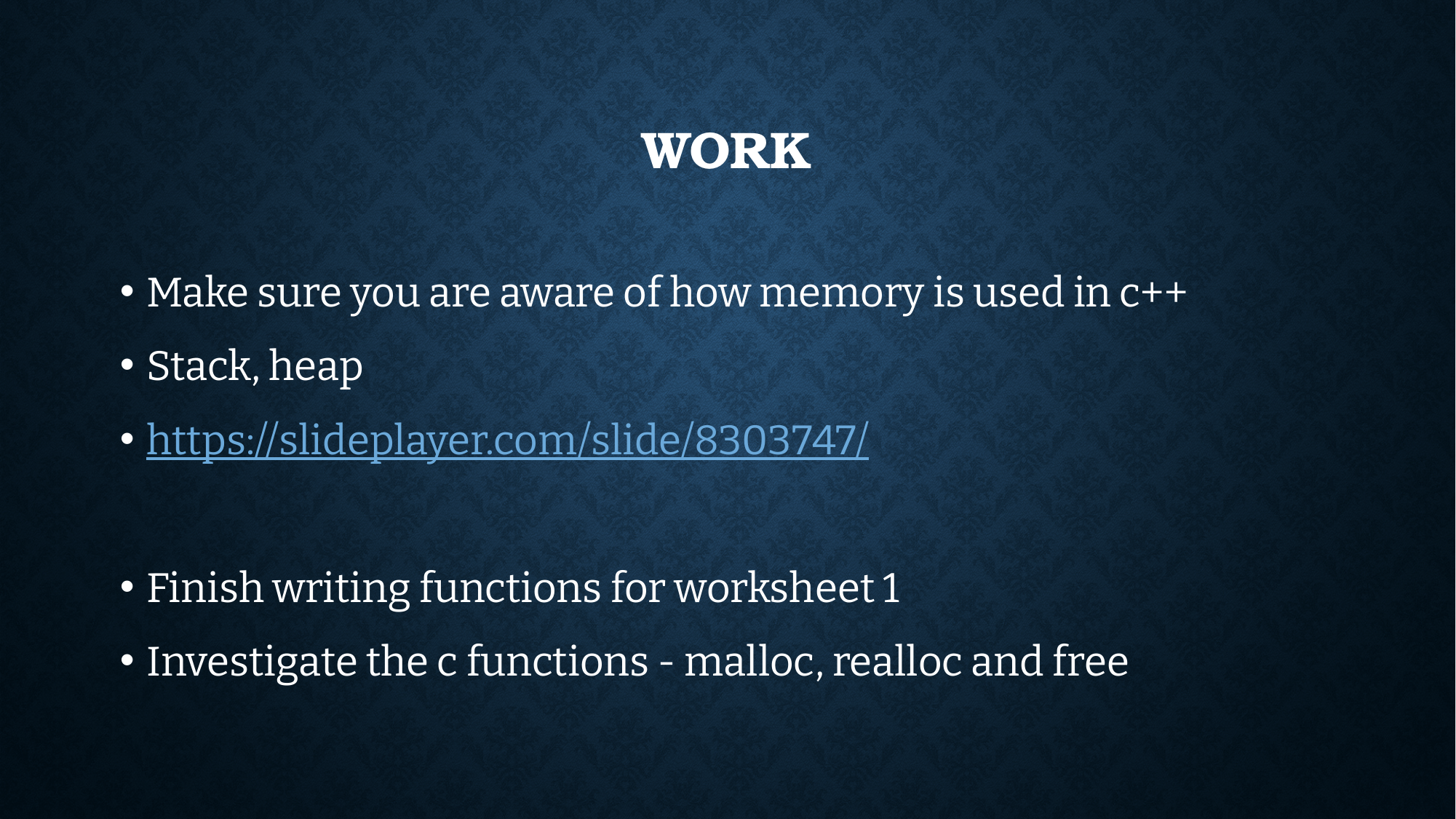

# Work
Make sure you are aware of how memory is used in c++
Stack, heap
https://slideplayer.com/slide/8303747/

Finish writing functions for worksheet 1
Investigate the c functions - malloc, realloc and free